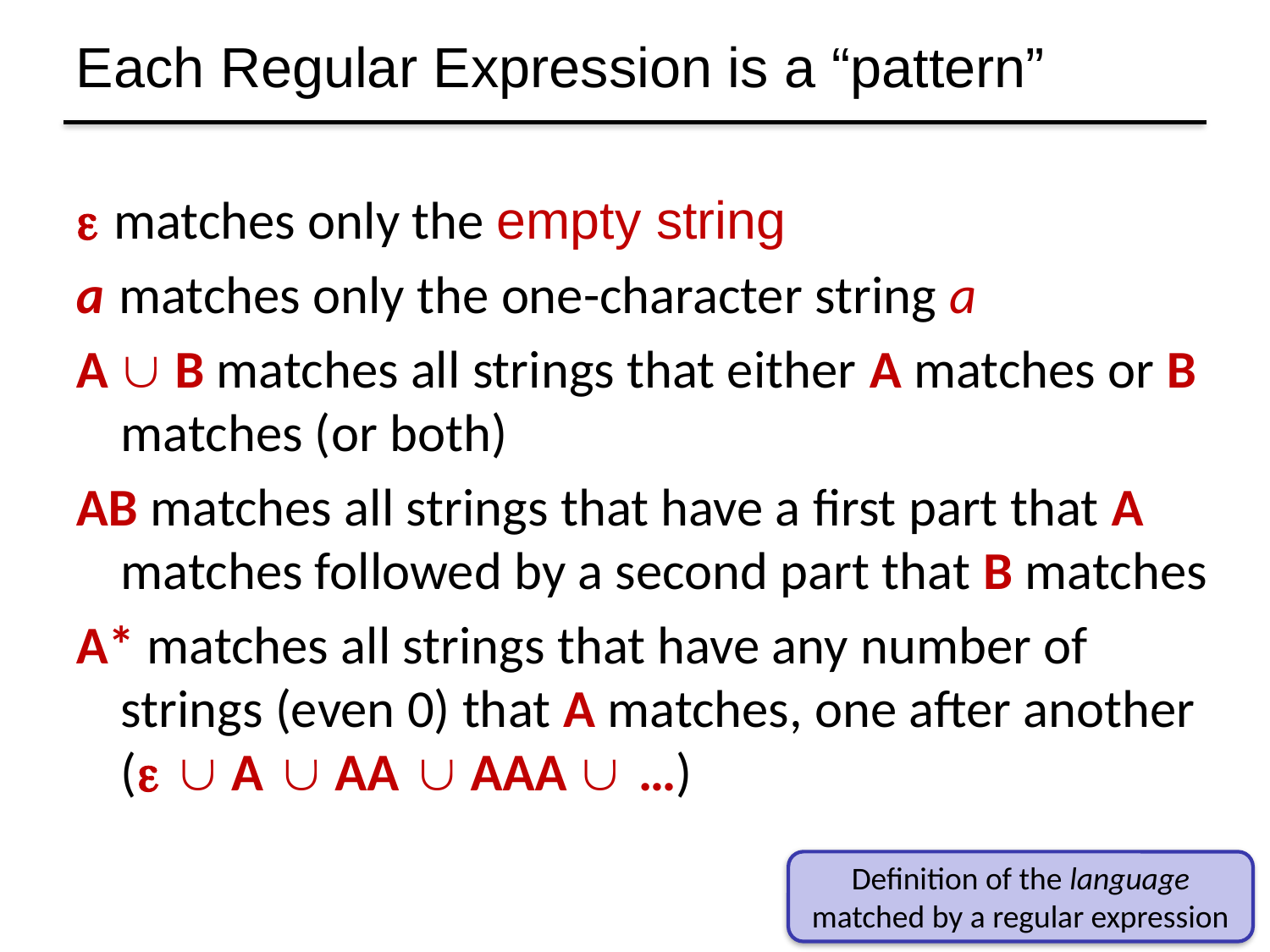

# Each Regular Expression is a “pattern”
ε matches only the empty string
a matches only the one-character string a
A ∪ B matches all strings that either A matches or B matches (or both)
AB matches all strings that have a first part that A matches followed by a second part that B matches
A* matches all strings that have any number of strings (even 0) that A matches, one after another (ε ∪ A ∪ AA ∪ AAA ∪ …)

Definition of the language matched by a regular expression